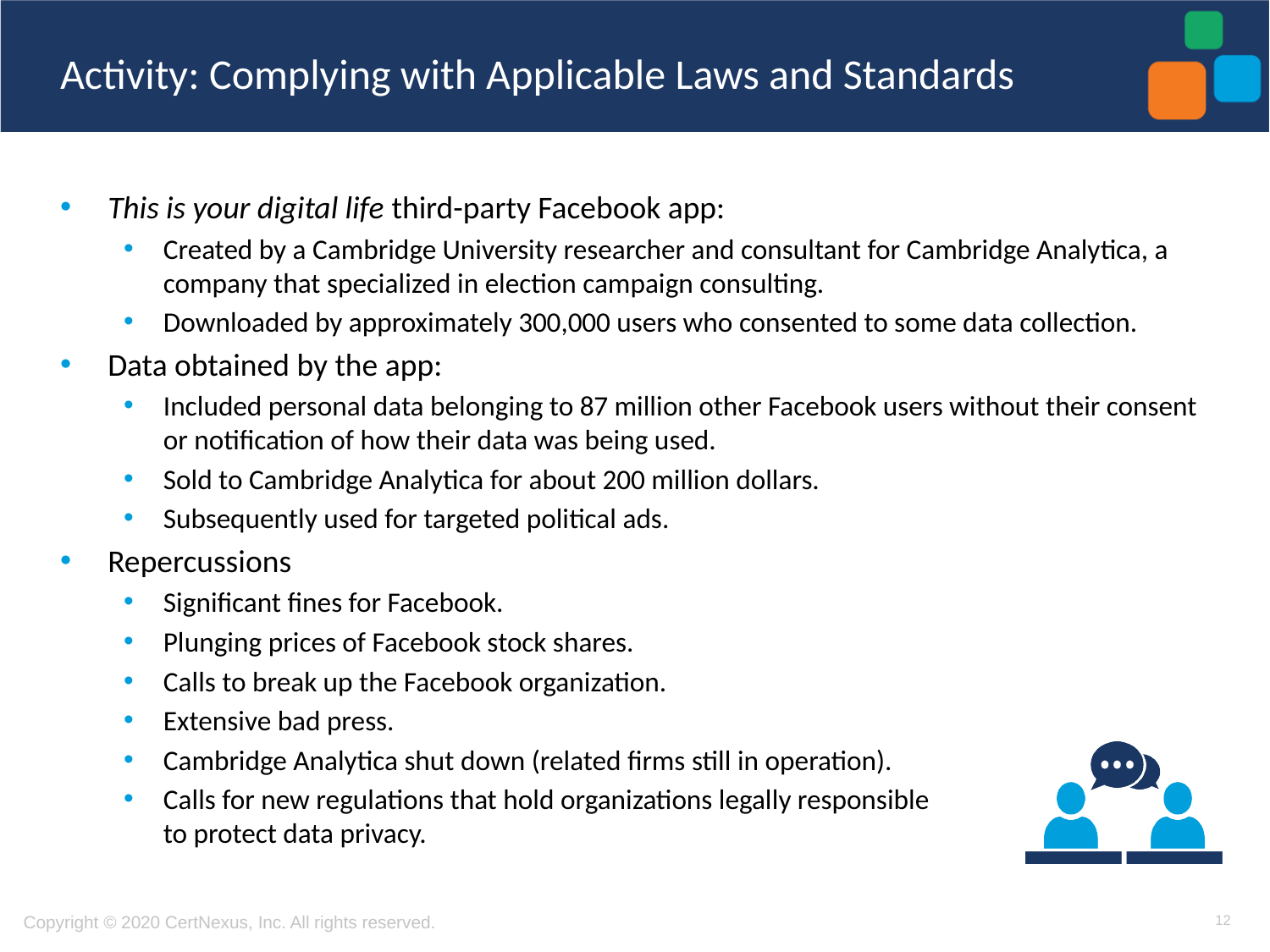

# Activity: Complying with Applicable Laws and Standards
This is your digital life third-party Facebook app:
Created by a Cambridge University researcher and consultant for Cambridge Analytica, a company that specialized in election campaign consulting.
Downloaded by approximately 300,000 users who consented to some data collection.
Data obtained by the app:
Included personal data belonging to 87 million other Facebook users without their consent or notification of how their data was being used.
Sold to Cambridge Analytica for about 200 million dollars.
Subsequently used for targeted political ads.
Repercussions
Significant fines for Facebook.
Plunging prices of Facebook stock shares.
Calls to break up the Facebook organization.
Extensive bad press.
Cambridge Analytica shut down (related firms still in operation).
Calls for new regulations that hold organizations legally responsible
to protect data privacy.
12